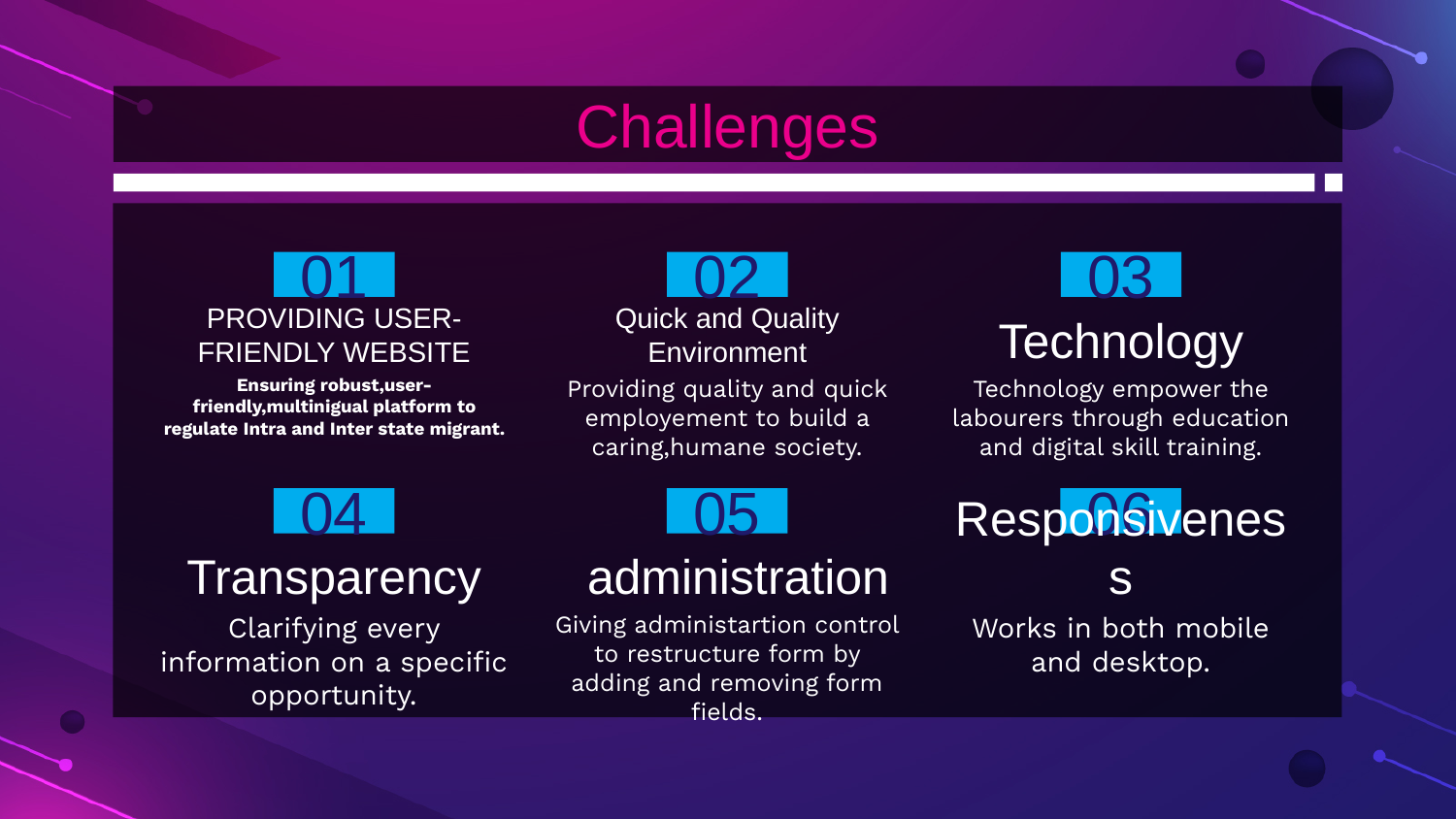

# Challenges

02
01
03
PROVIDING USER-FRIENDLY WEBSITE
Quick and Quality Environment
Technology
Ensuring robust,user-friendly,multinigual platform to regulate Intra and Inter state migrant.
Providing quality and quick employement to build a caring,humane society.
Technology empower the labourers through education and digital skill training.
04
05
06
Transparency
administration
Responsiveness
Clarifying every information on a specific opportunity.
Giving administartion control to restructure form by adding and removing form fields.
Works in both mobile and desktop.